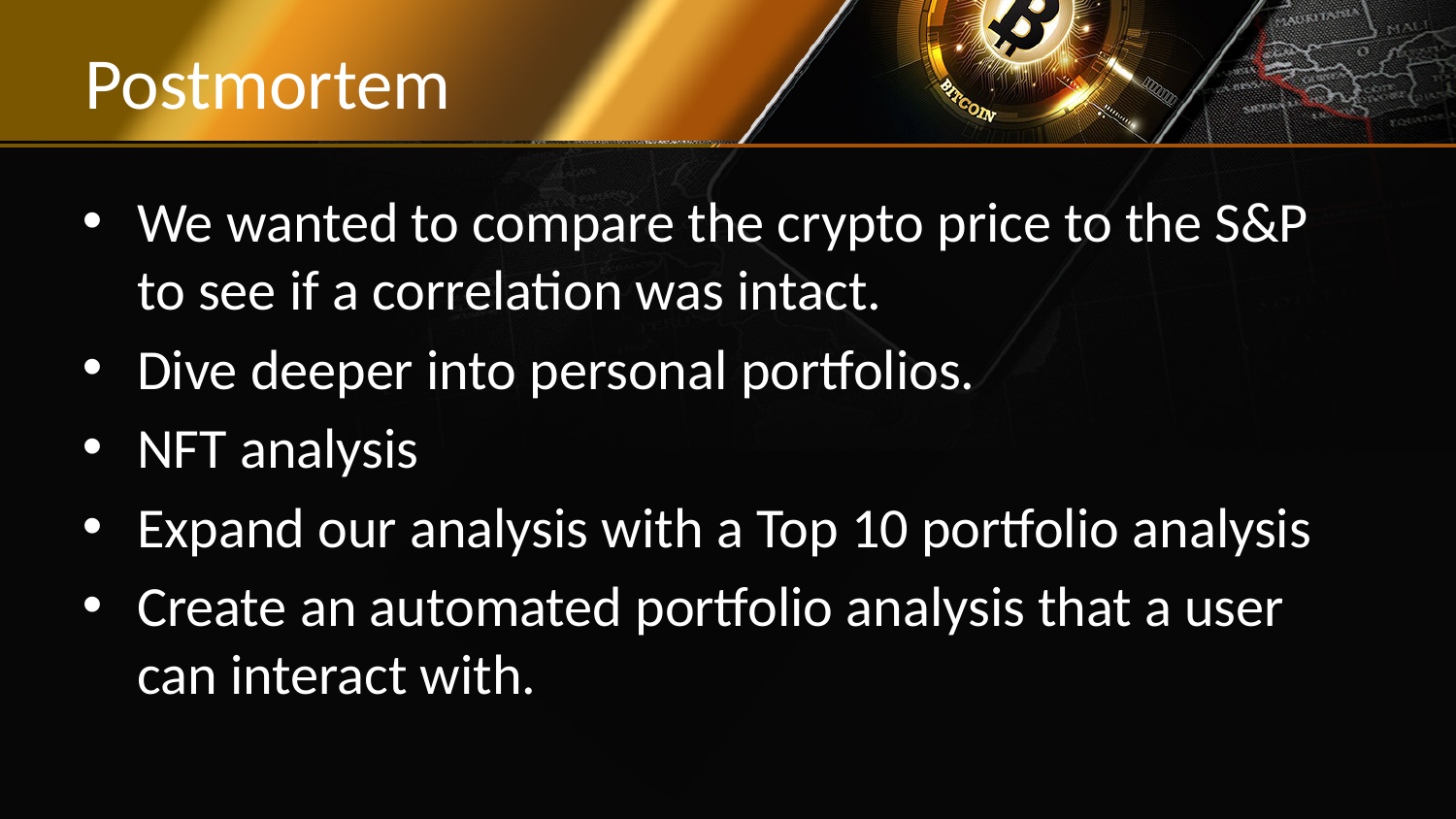

# Postmortem
We wanted to compare the crypto price to the S&P to see if a correlation was intact.
Dive deeper into personal portfolios.
NFT analysis
Expand our analysis with a Top 10 portfolio analysis
Create an automated portfolio analysis that a user can interact with.